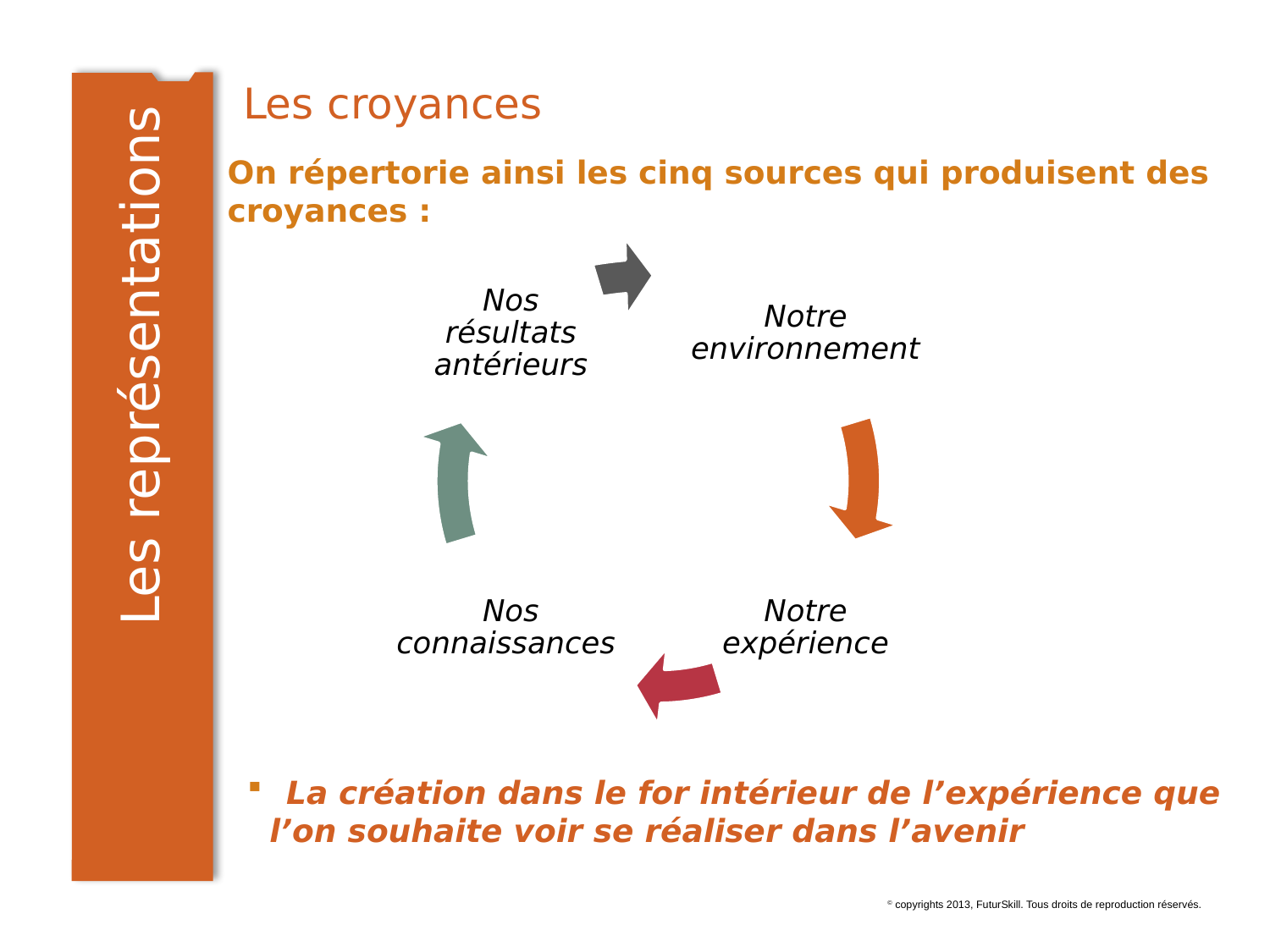

# Les croyances
Les représentations
On répertorie ainsi les cinq sources qui produisent des croyances :

Notre environnement
Notre expérience
Nos connaissances
Nos résultats antérieurs
 La création dans le for intérieur de l’expérience que
  l’on souhaite voir se réaliser dans l’avenir